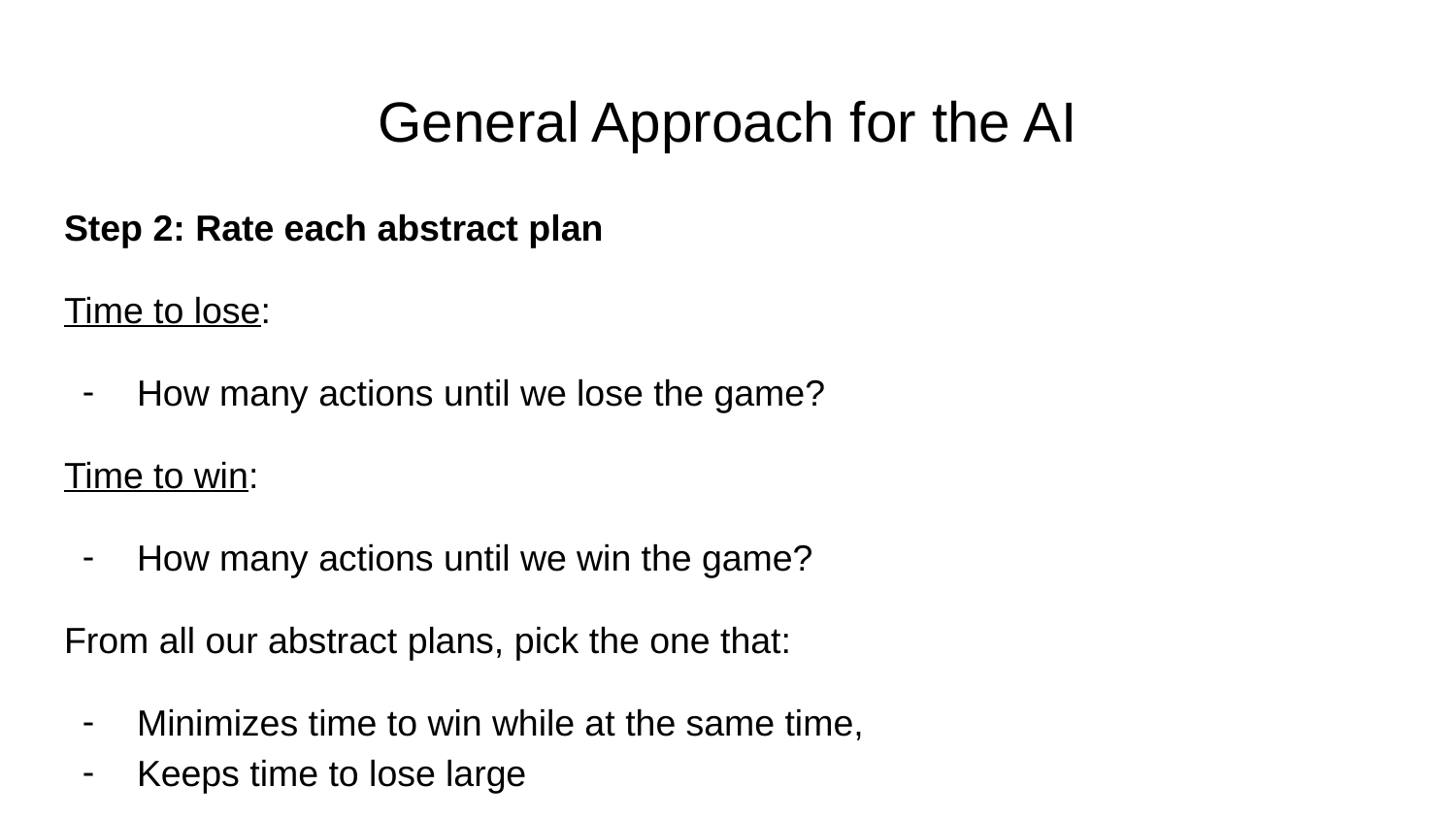

# General Approach for the AI
Step 2: Rate each abstract plan
Time to lose:
How many actions until we lose the game?
Time to win:
How many actions until we win the game?
From all our abstract plans, pick the one that:
Minimizes time to win while at the same time,
Keeps time to lose large